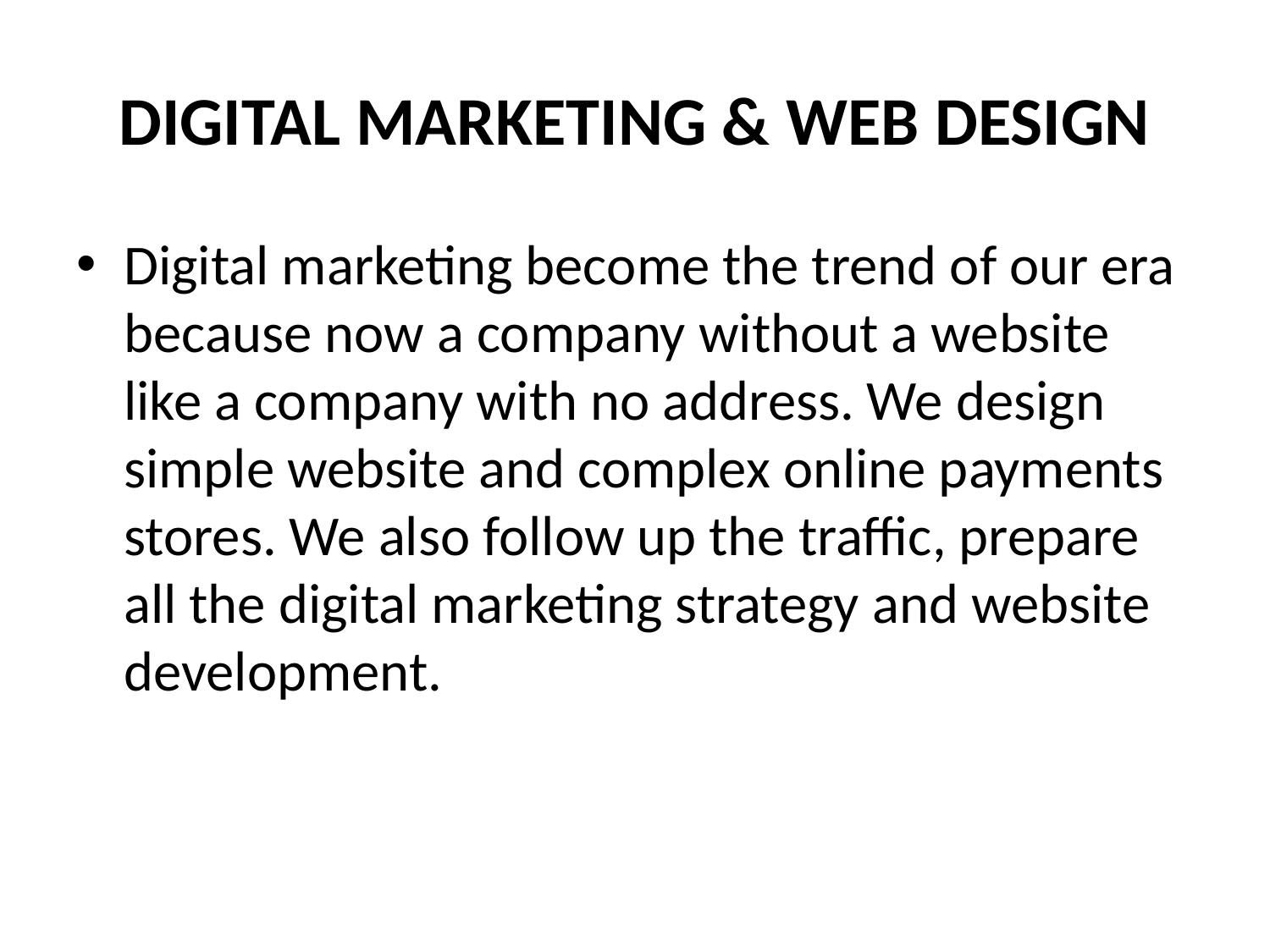

# DIGITAL MARKETING & WEB DESIGN
Digital marketing become the trend of our era because now a company without a website like a company with no address. We design simple website and complex online payments stores. We also follow up the traffic, prepare all the digital marketing strategy and website development.